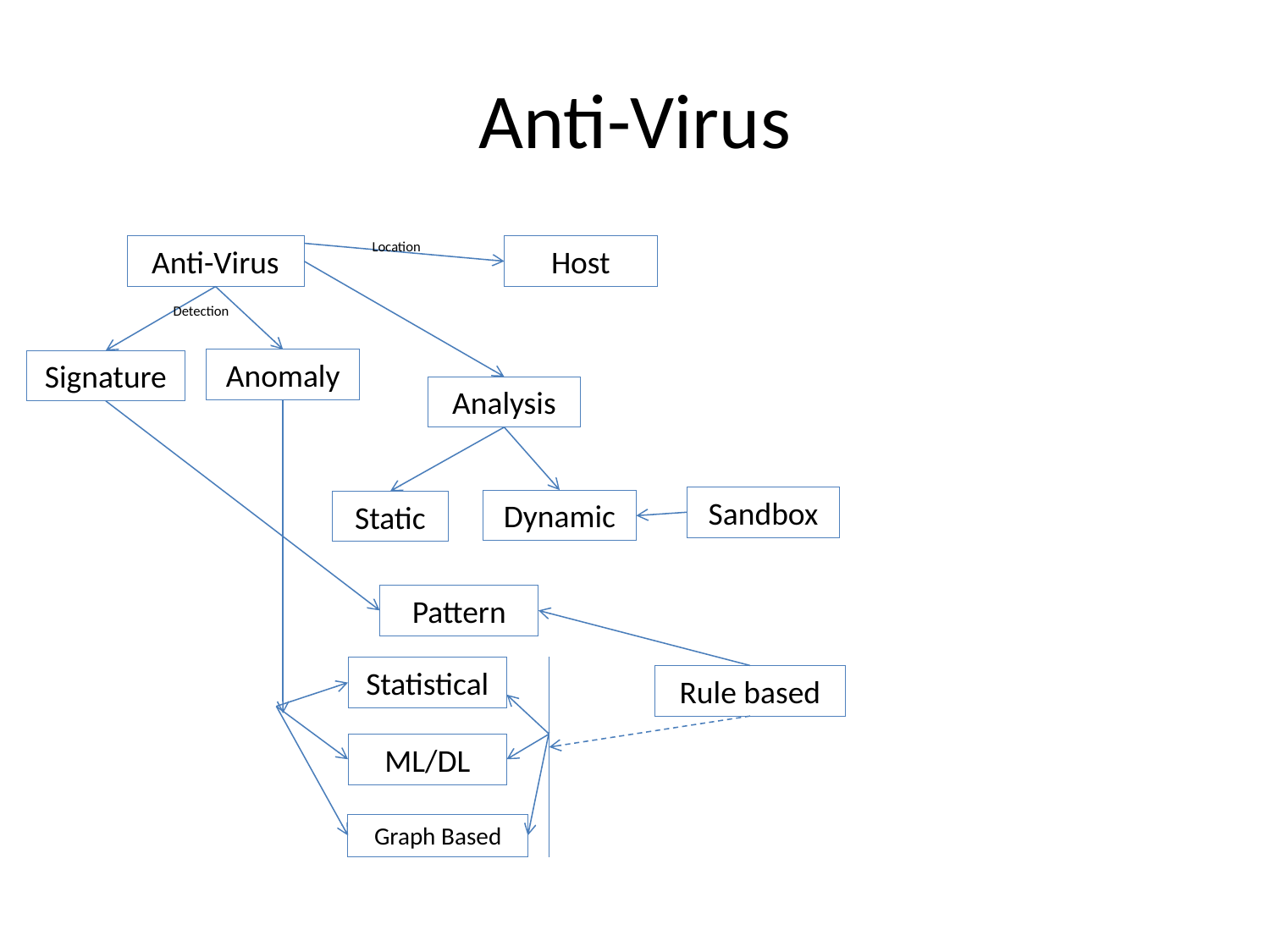

# Anti-Virus
Location
Anti-Virus
Host
Detection
Anomaly
Signature
Analysis
Sandbox
Dynamic
Static
Pattern
Statistical
Rule based
ML/DL
Graph Based